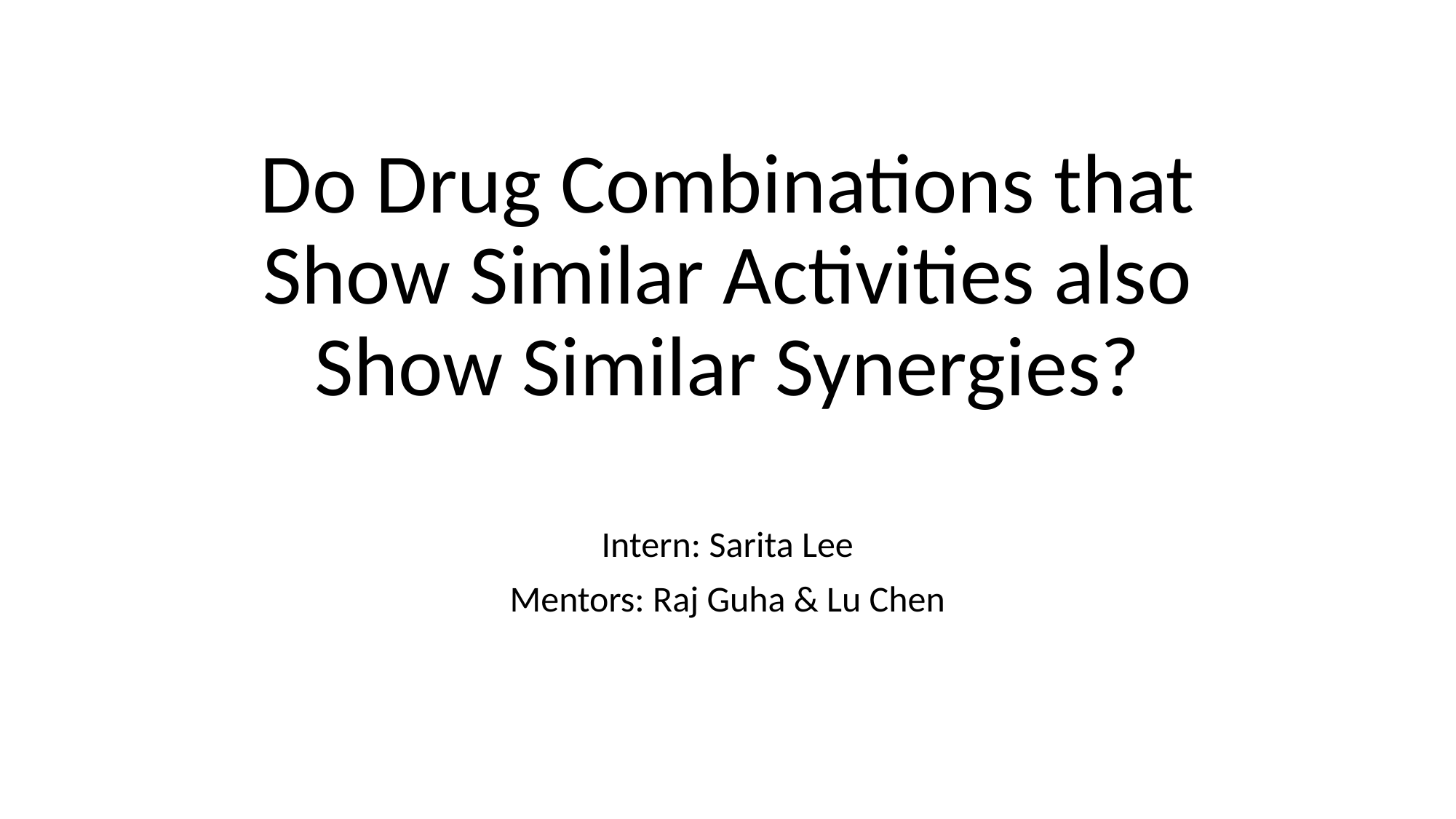

# Do Drug Combinations that Show Similar Activities also Show Similar Synergies?

Intern: Sarita Lee
Mentors: Raj Guha & Lu Chen